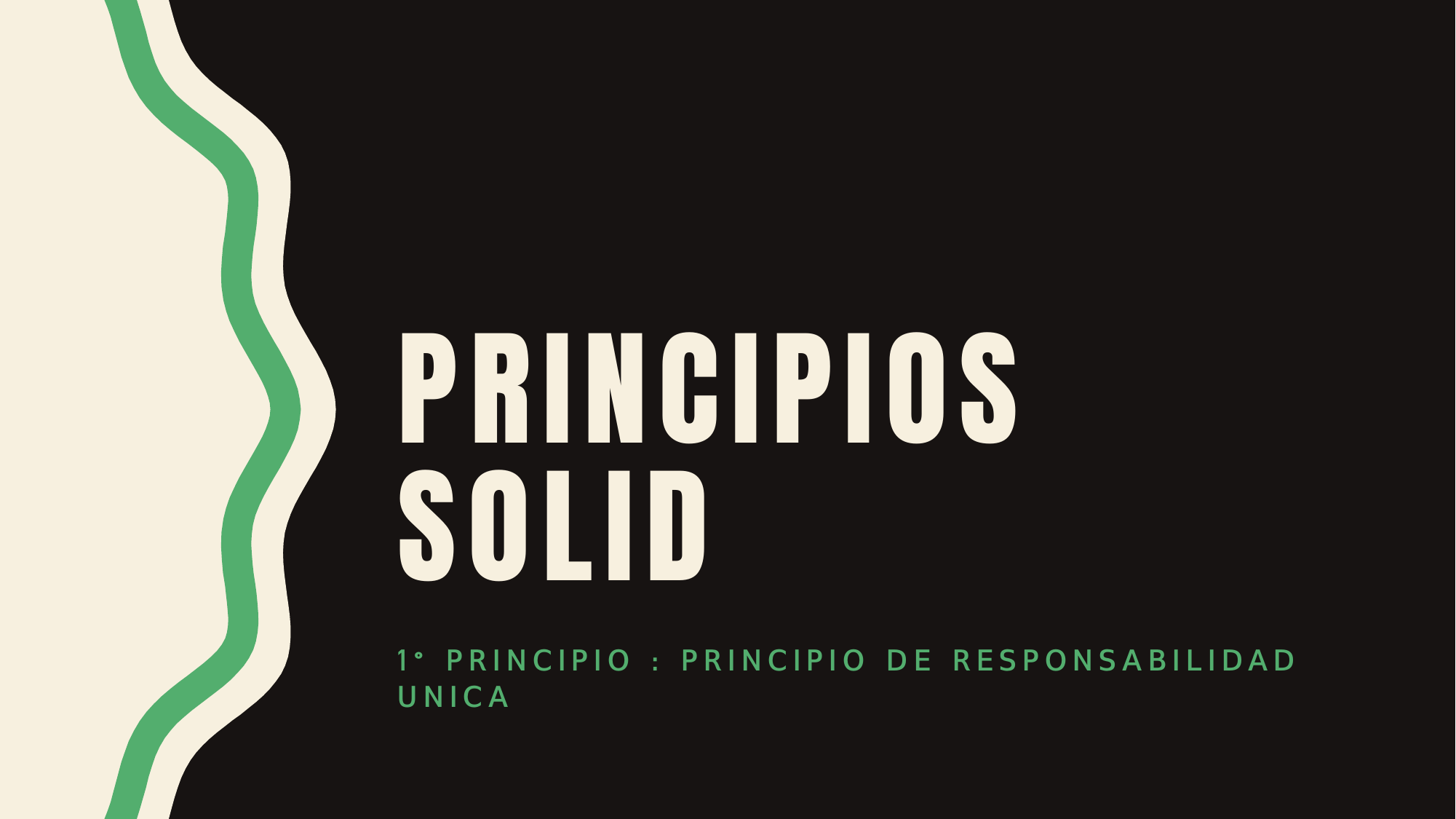

# PRINCIPIOS SOLID
1° principio : principio de RESPONSABILIDAD UNICA